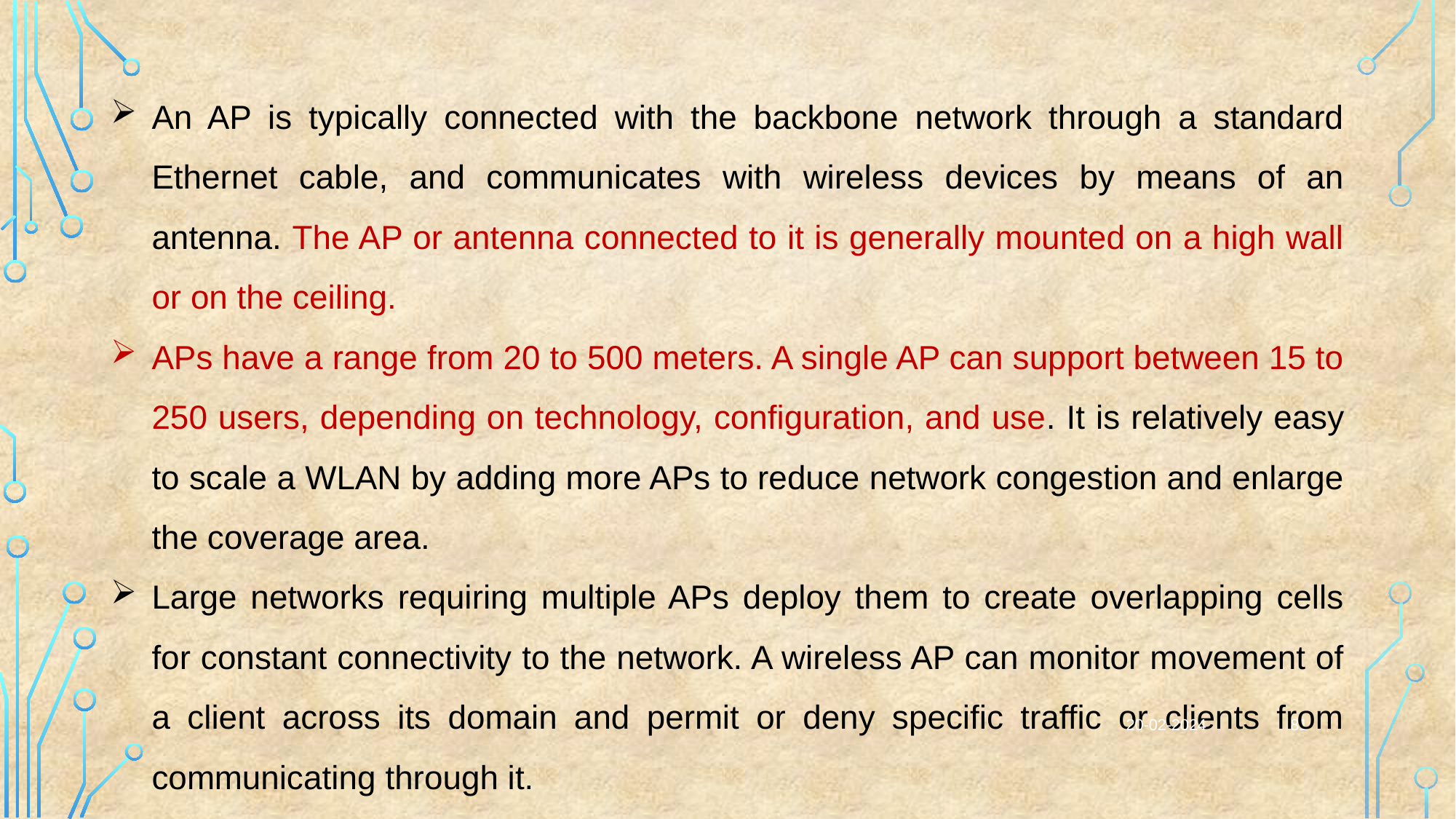

An AP is typically connected with the backbone network through a standard Ethernet cable, and communicates with wireless devices by means of an antenna. The AP or antenna connected to it is generally mounted on a high wall or on the ceiling.
APs have a range from 20 to 500 meters. A single AP can support between 15 to 250 users, depending on technology, configuration, and use. It is relatively easy to scale a WLAN by adding more APs to reduce network congestion and enlarge the coverage area.
Large networks requiring multiple APs deploy them to create overlapping cells for constant connectivity to the network. A wireless AP can monitor movement of a client across its domain and permit or deny specific traffic or clients from communicating through it.
81
20-02-2024